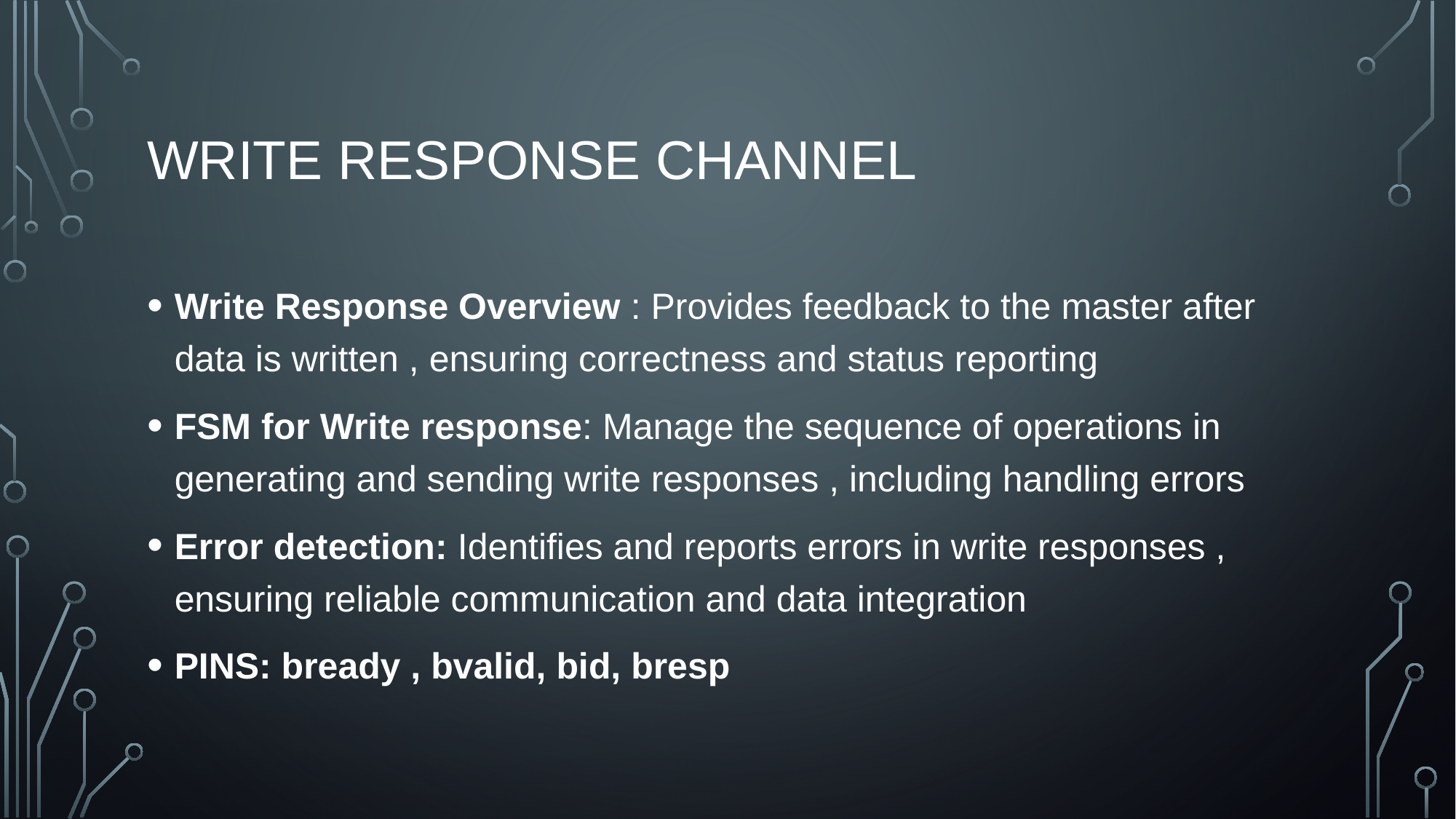

# Write response channel
Write Response Overview : Provides feedback to the master after data is written , ensuring correctness and status reporting
FSM for Write response: Manage the sequence of operations in generating and sending write responses , including handling errors
Error detection: Identifies and reports errors in write responses , ensuring reliable communication and data integration
PINS: bready , bvalid, bid, bresp